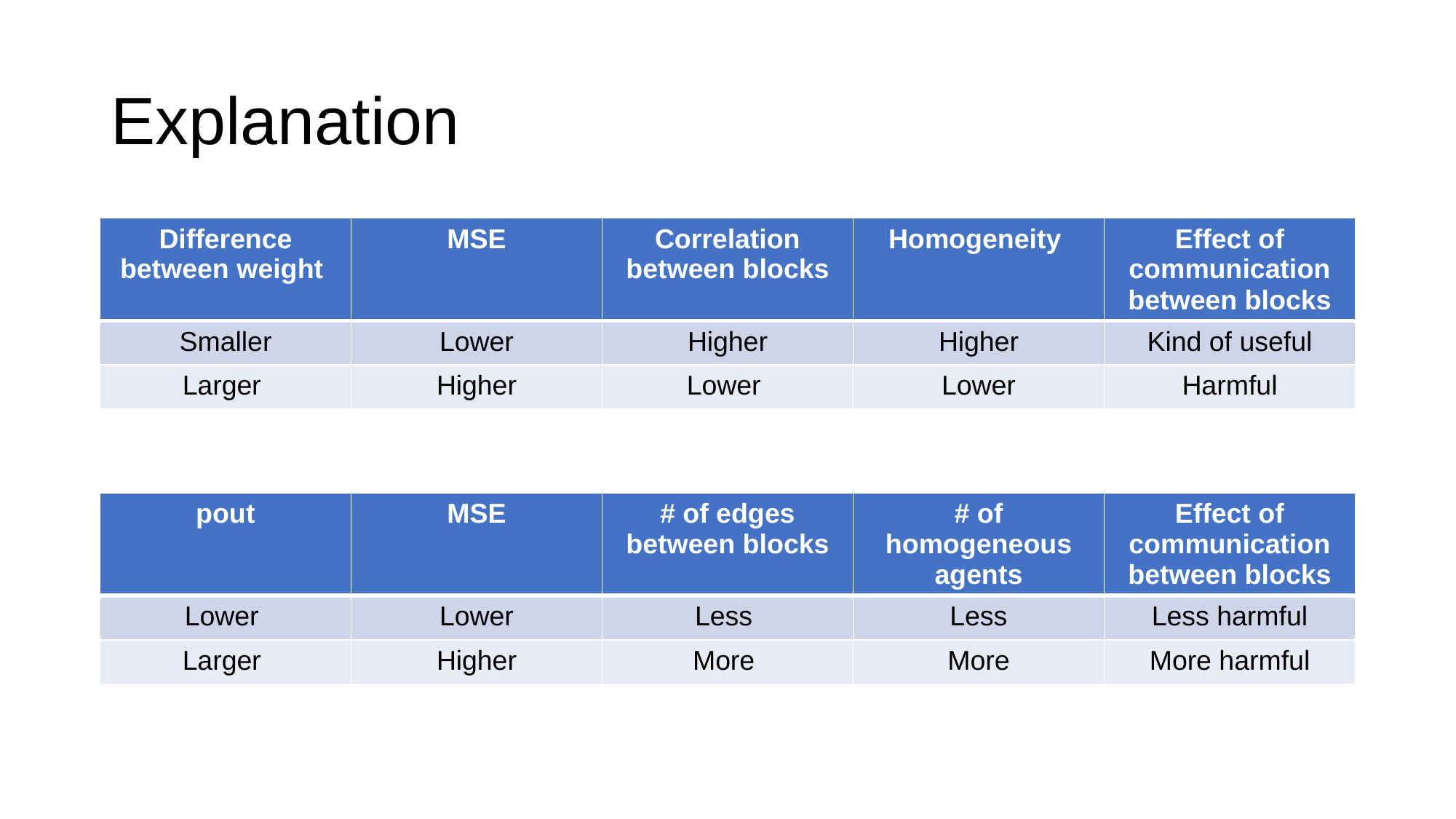

# Explanation
| Difference between weight | MSE | Correlation between blocks | Homogeneity | Effect of communication between blocks |
| --- | --- | --- | --- | --- |
| Smaller | Lower | Higher | Higher | Kind of useful |
| Larger | Higher | Lower | Lower | Harmful |
| pout | MSE | # of edges between blocks | # of homogeneous agents | Effect of communication between blocks |
| --- | --- | --- | --- | --- |
| Lower | Lower | Less | Less | Less harmful |
| Larger | Higher | More | More | More harmful |